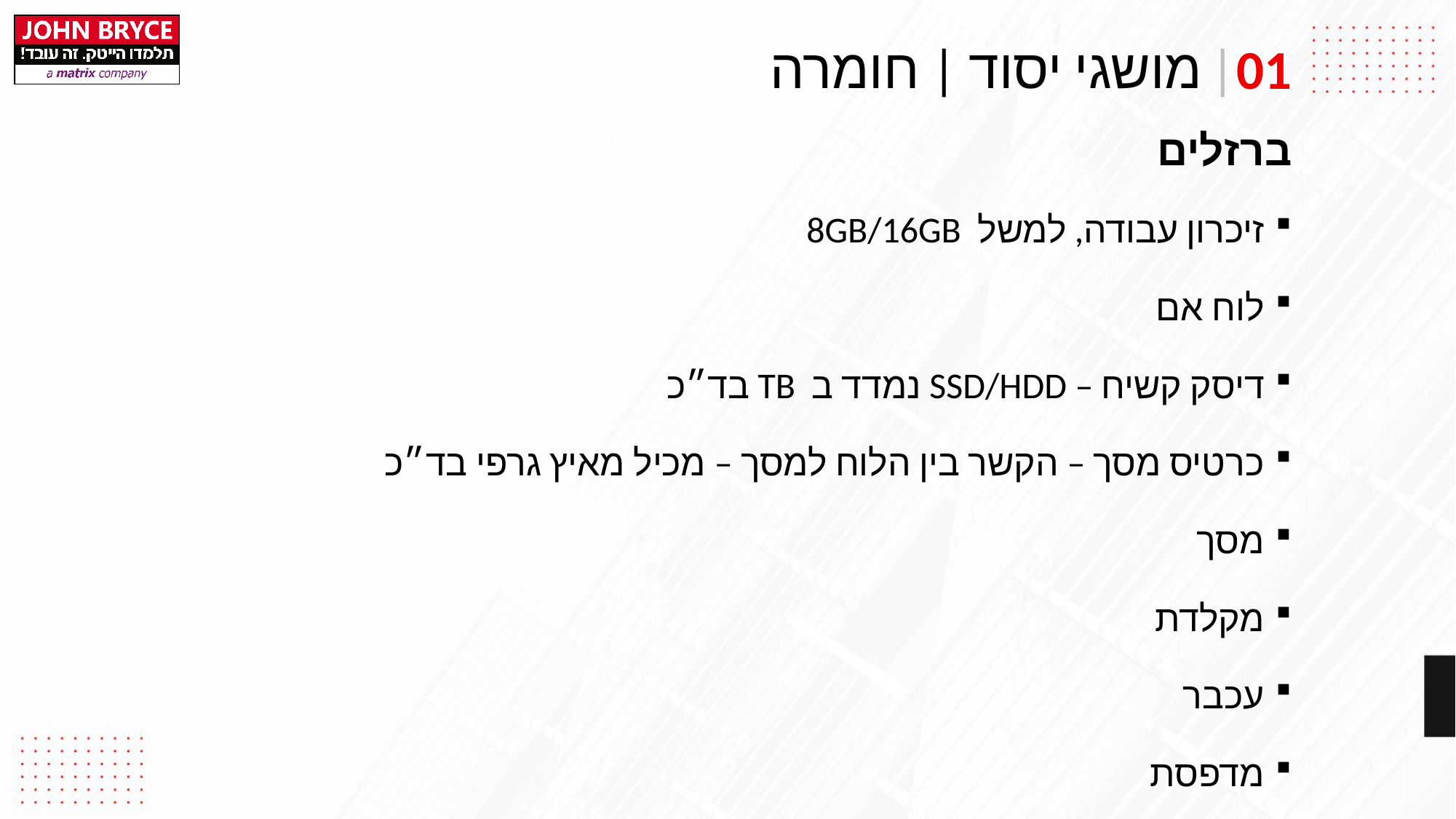

|
מושגי יסוד | חומרה
01
ברזלים
זיכרון עבודה, למשל  8GB/16GB
לוח אם
דיסק קשיח – SSD/HDD נמדד ב  TB בד״כ
כרטיס מסך – הקשר בין הלוח למסך – מכיל מאיץ גרפי בד״כ
מסך
מקלדת
עכבר
מדפסת